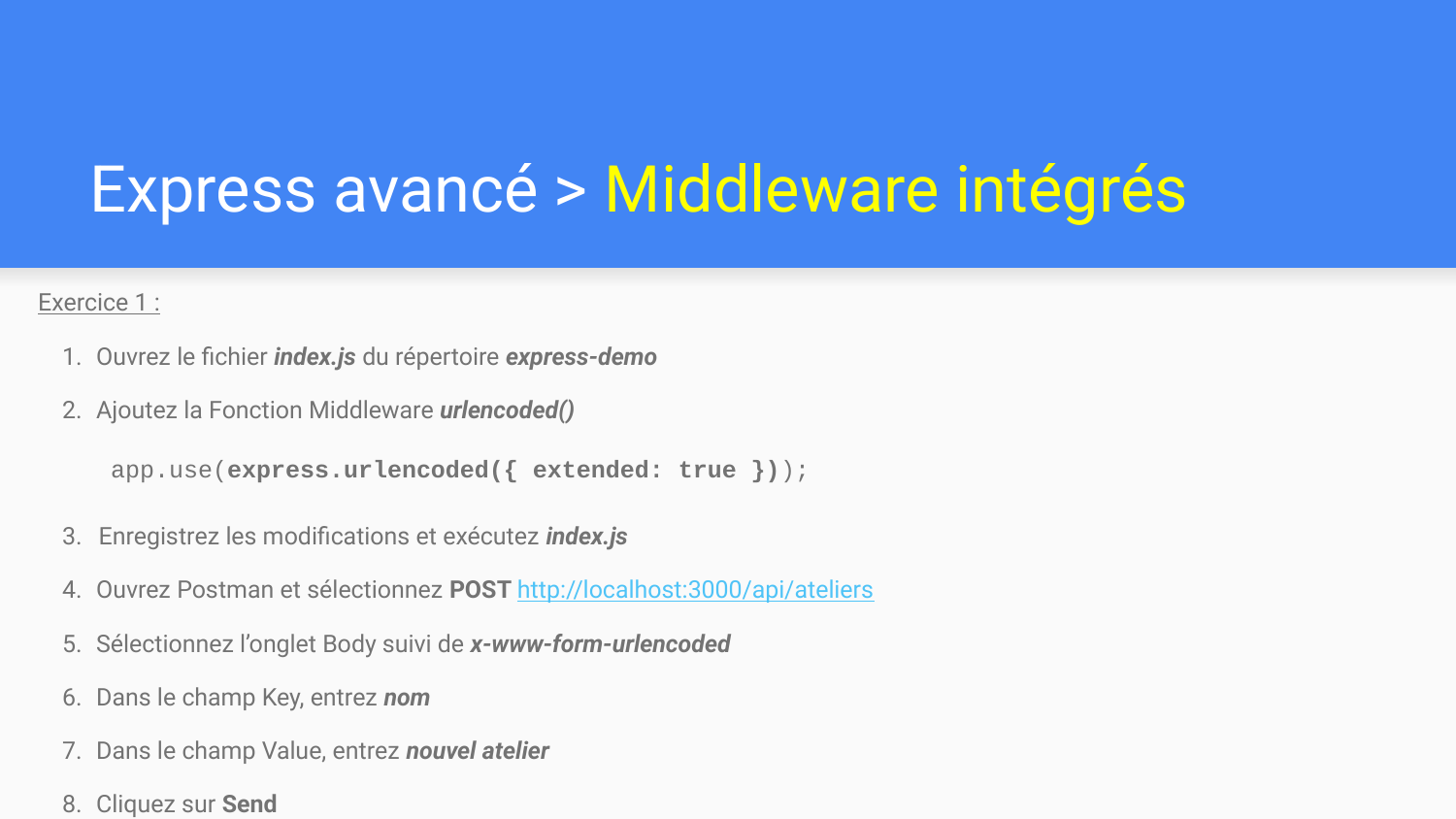

# Express avancé > Middleware intégrés
Exercice 1 :
Ouvrez le fichier index.js du répertoire express-demo
Ajoutez la Fonction Middleware urlencoded()
app.use(express.urlencoded({ extended: true }));

Enregistrez les modifications et exécutez index.js
Ouvrez Postman et sélectionnez POST http://localhost:3000/api/ateliers
Sélectionnez l’onglet Body suivi de x-www-form-urlencoded
Dans le champ Key, entrez nom
Dans le champ Value, entrez nouvel atelier
Cliquez sur Send